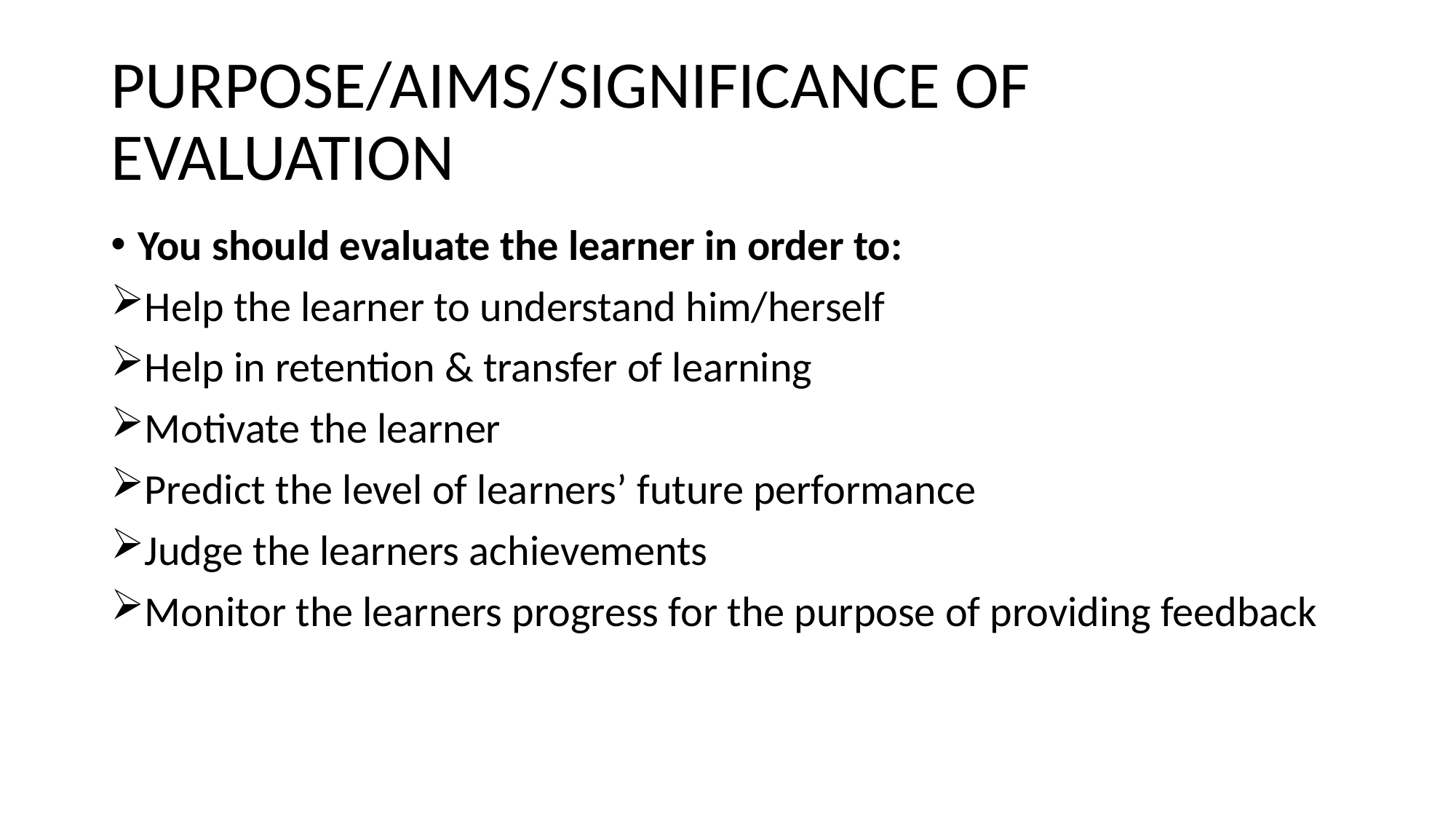

# PURPOSE/AIMS/SIGNIFICANCE OF EVALUATION
You should evaluate the learner in order to:
Help the learner to understand him/herself
Help in retention & transfer of learning
Motivate the learner
Predict the level of learners’ future performance
Judge the learners achievements
Monitor the learners progress for the purpose of providing feedback